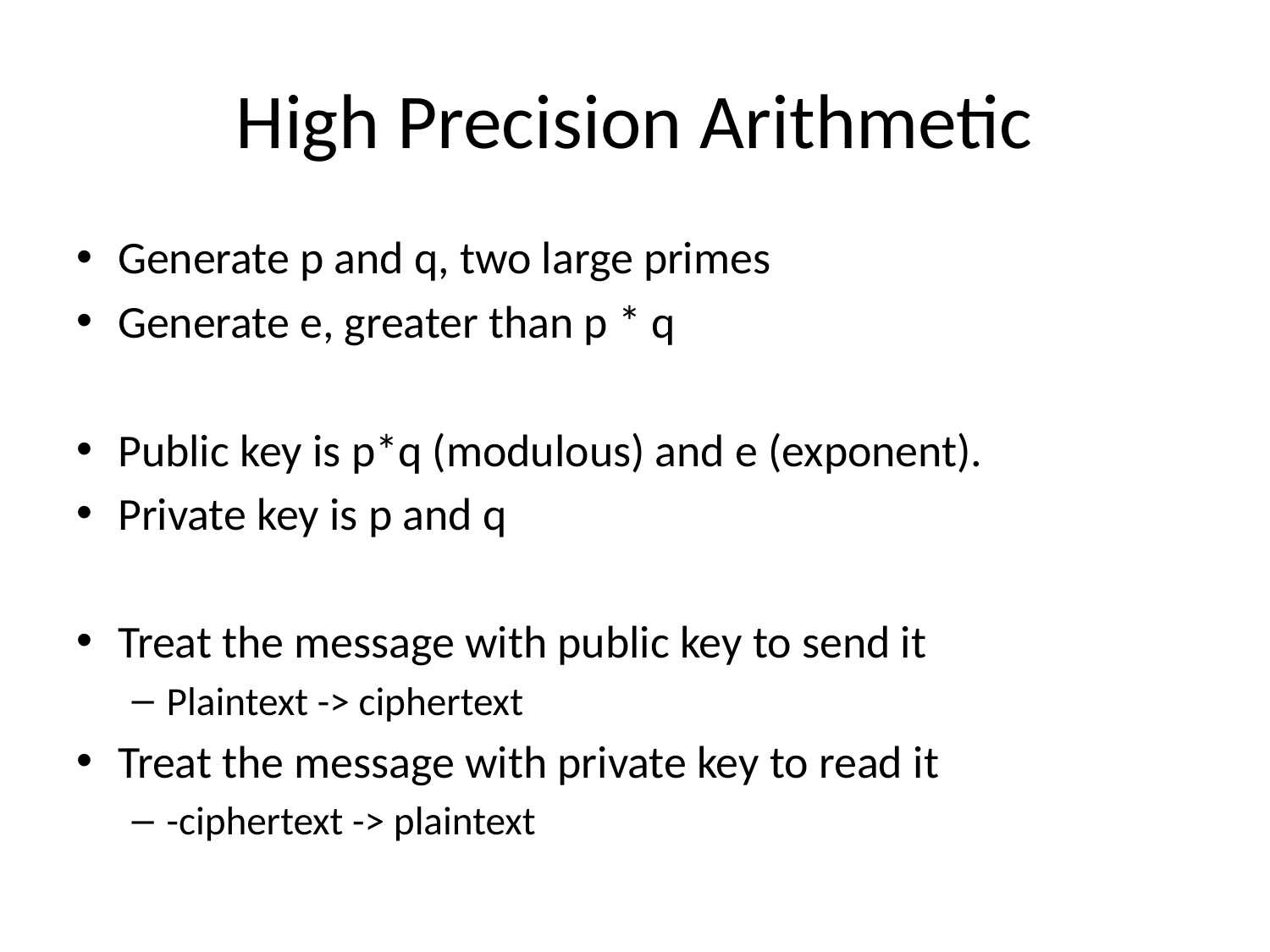

# High Precision Arithmetic
Generate p and q, two large primes
Generate e, greater than p * q

Public key is p*q (modulous) and e (exponent).
Private key is p and q

Treat the message with public key to send it
Plaintext -> ciphertext
Treat the message with private key to read it
-ciphertext -> plaintext